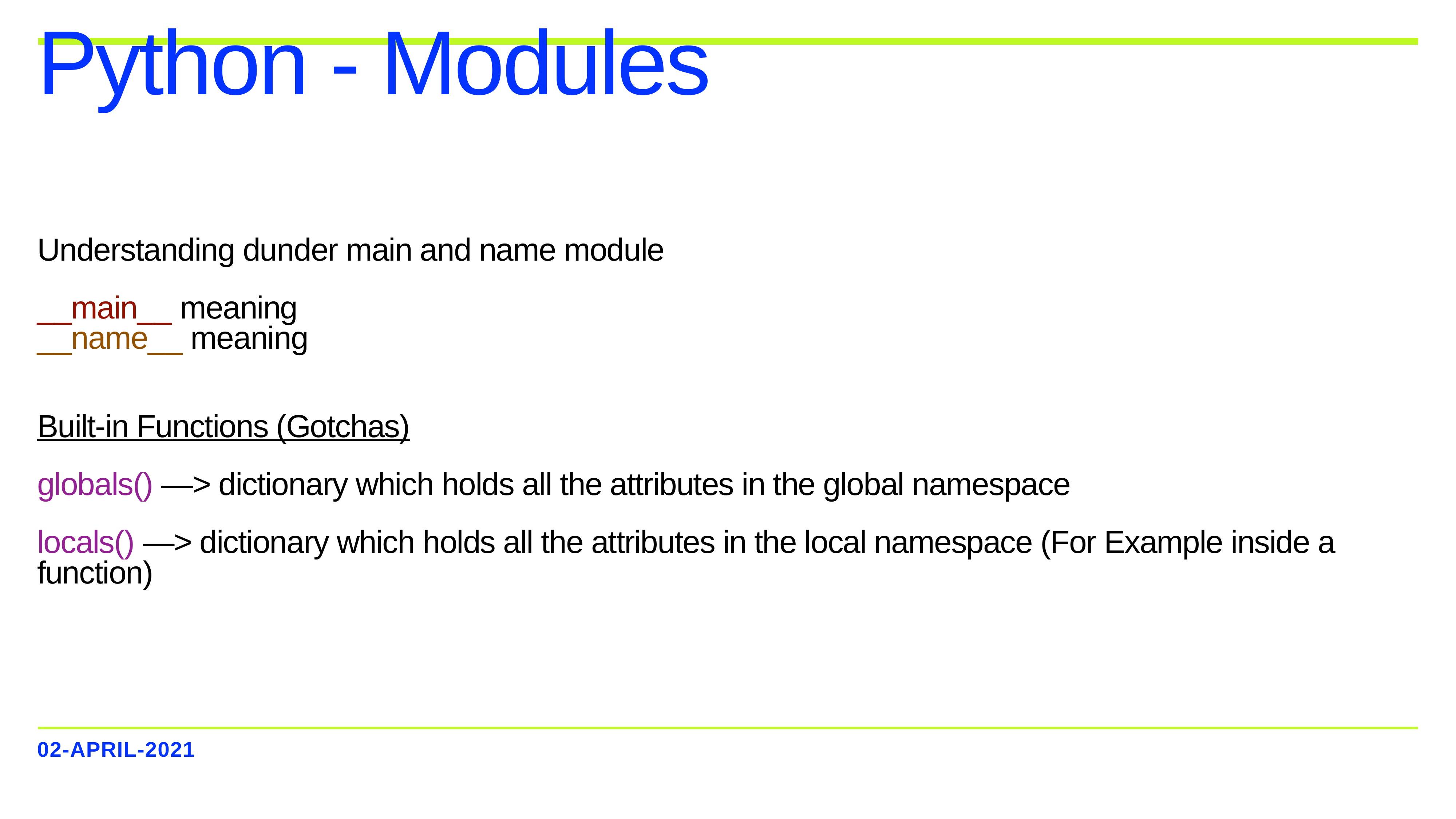

# Python - Modules
Understanding dunder main and name module
__main__ meaning
__name__ meaning
Built-in Functions (Gotchas)
globals() —> dictionary which holds all the attributes in the global namespace
locals() —> dictionary which holds all the attributes in the local namespace (For Example inside a function)
02-APRIL-2021